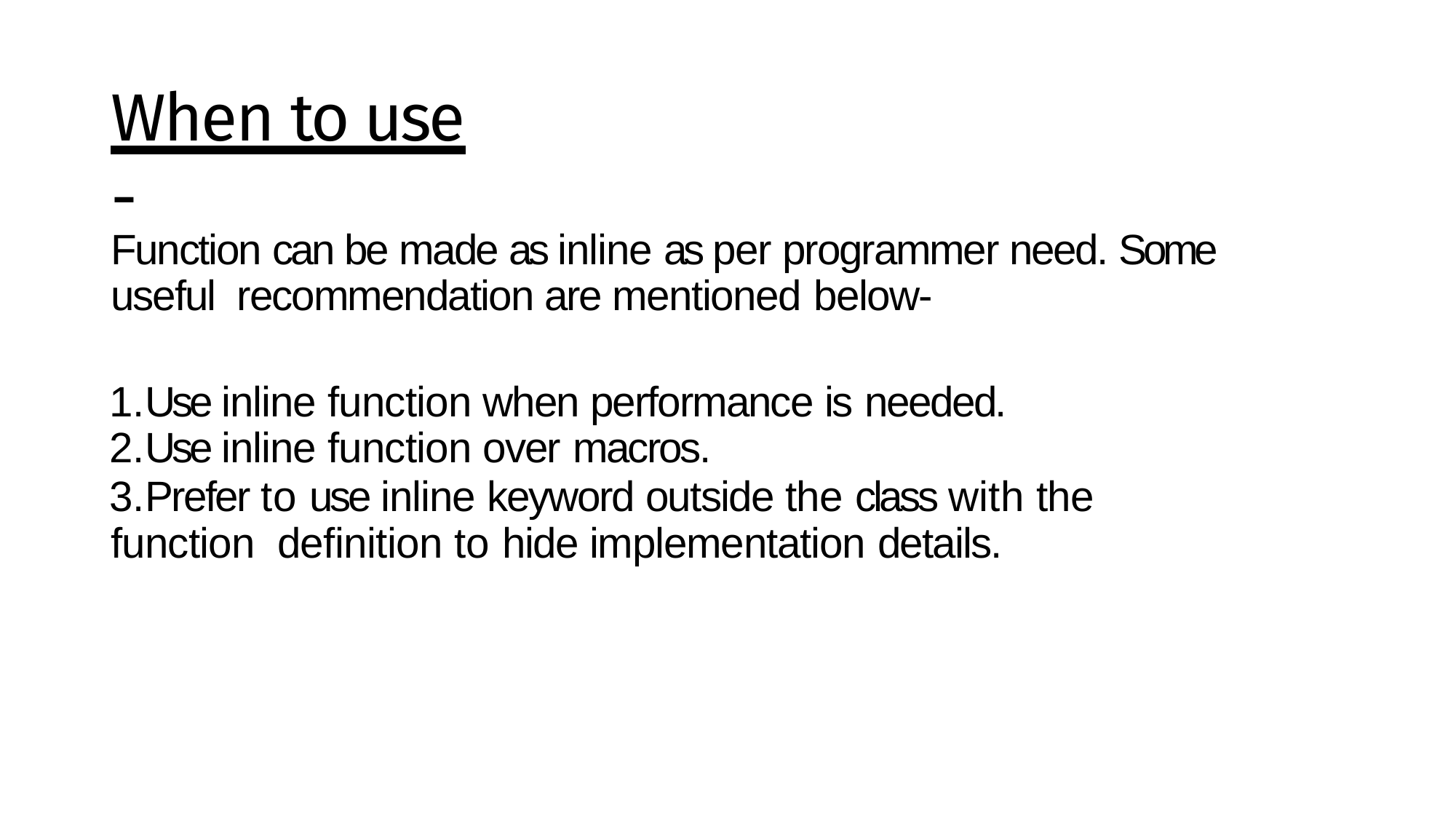

# When to use -
Function can be made as inline as per programmer need. Some useful  recommendation are mentioned below-

Use inline function when performance is needed.
Use inline function over macros.
Prefer to use inline keyword outside the class with the function  definition to hide implementation details.